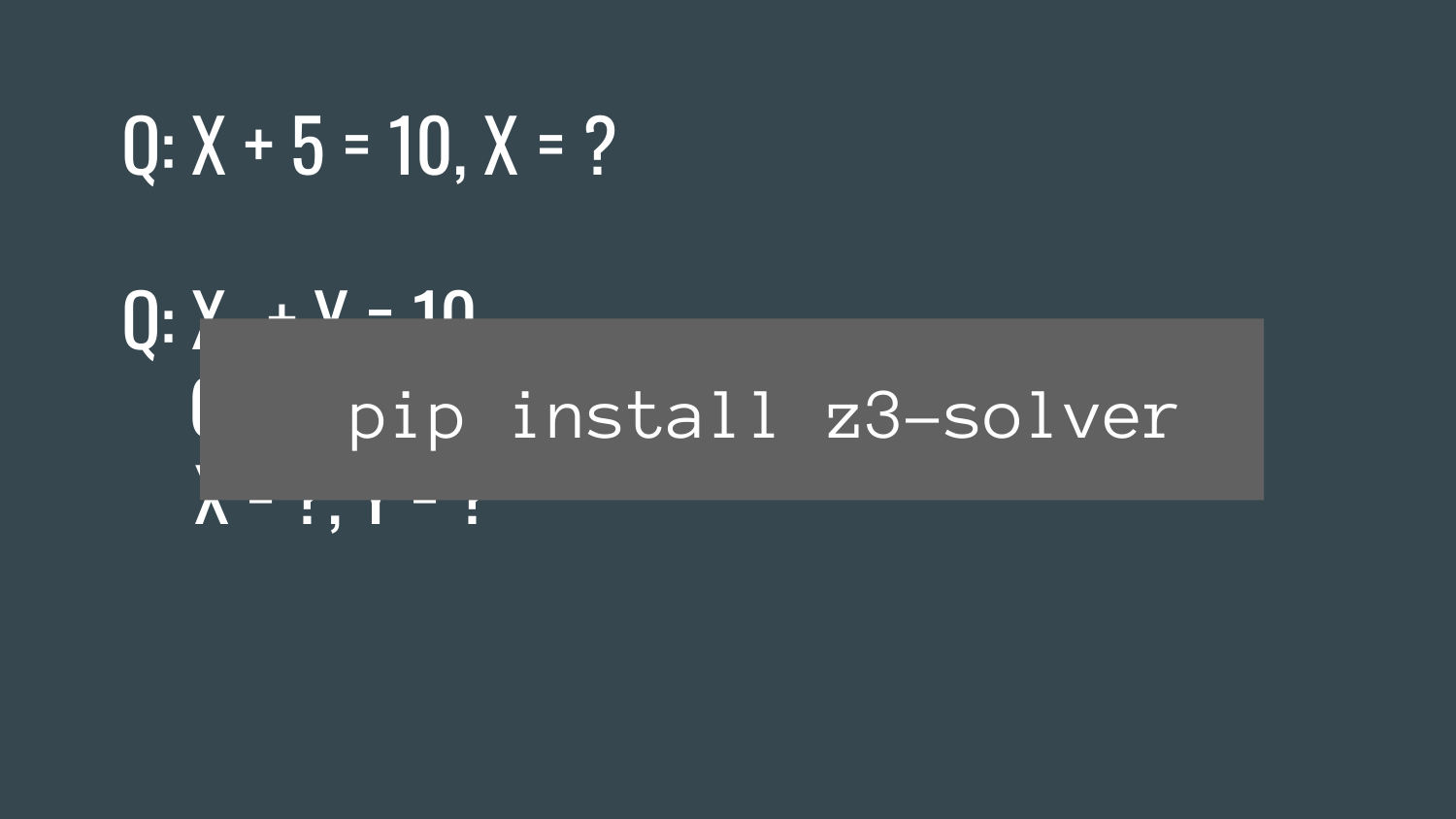

# Q: X + 5 = 10, X = ?

Q: X 	+ Y = 10
    6X	+ Y = 20
X = ?, Y = ?
pip install z3-solver